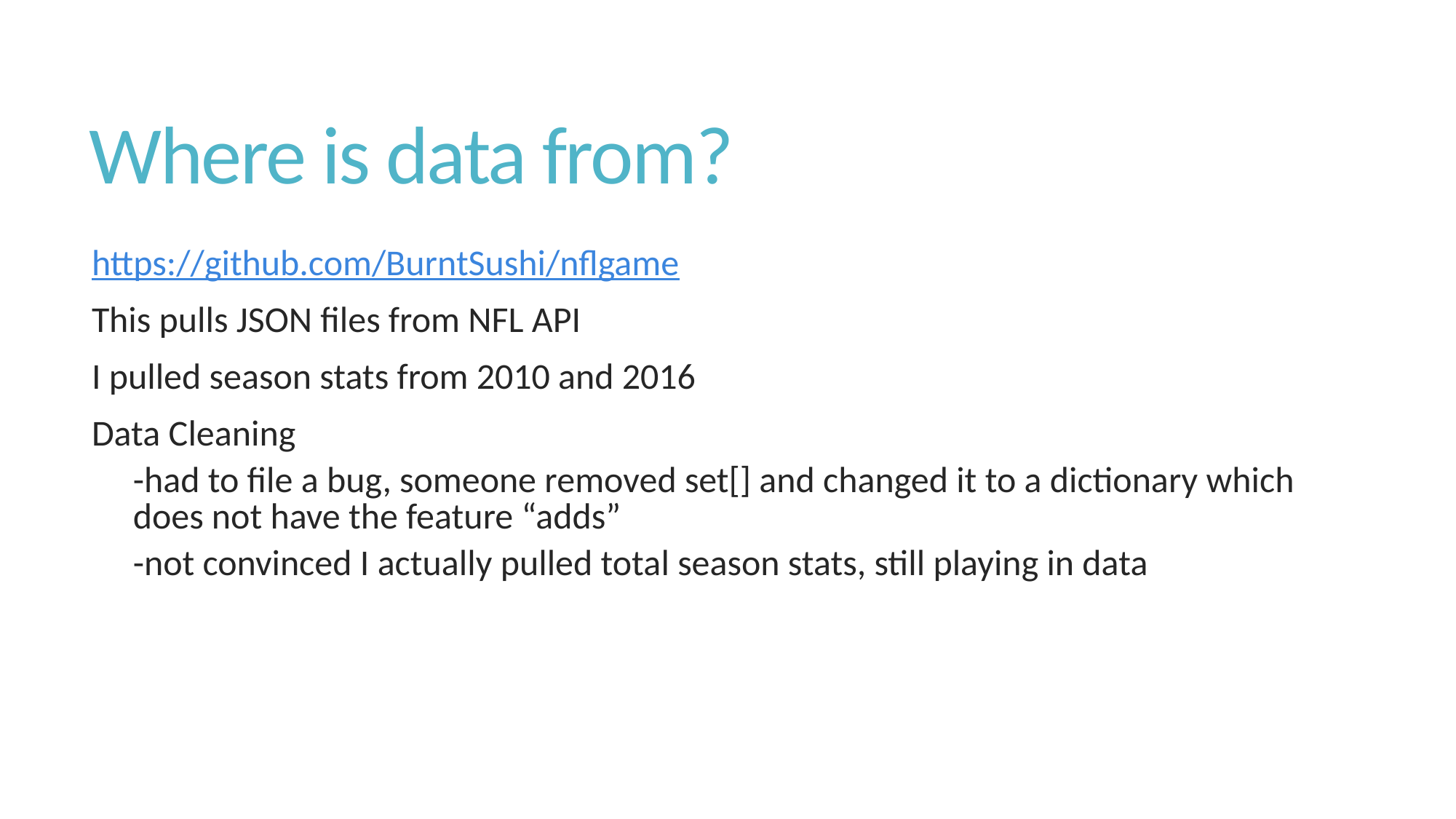

# Where is data from?
https://github.com/BurntSushi/nflgame
This pulls JSON files from NFL API
I pulled season stats from 2010 and 2016
Data Cleaning
-had to file a bug, someone removed set[] and changed it to a dictionary which does not have the feature “adds”
-not convinced I actually pulled total season stats, still playing in data